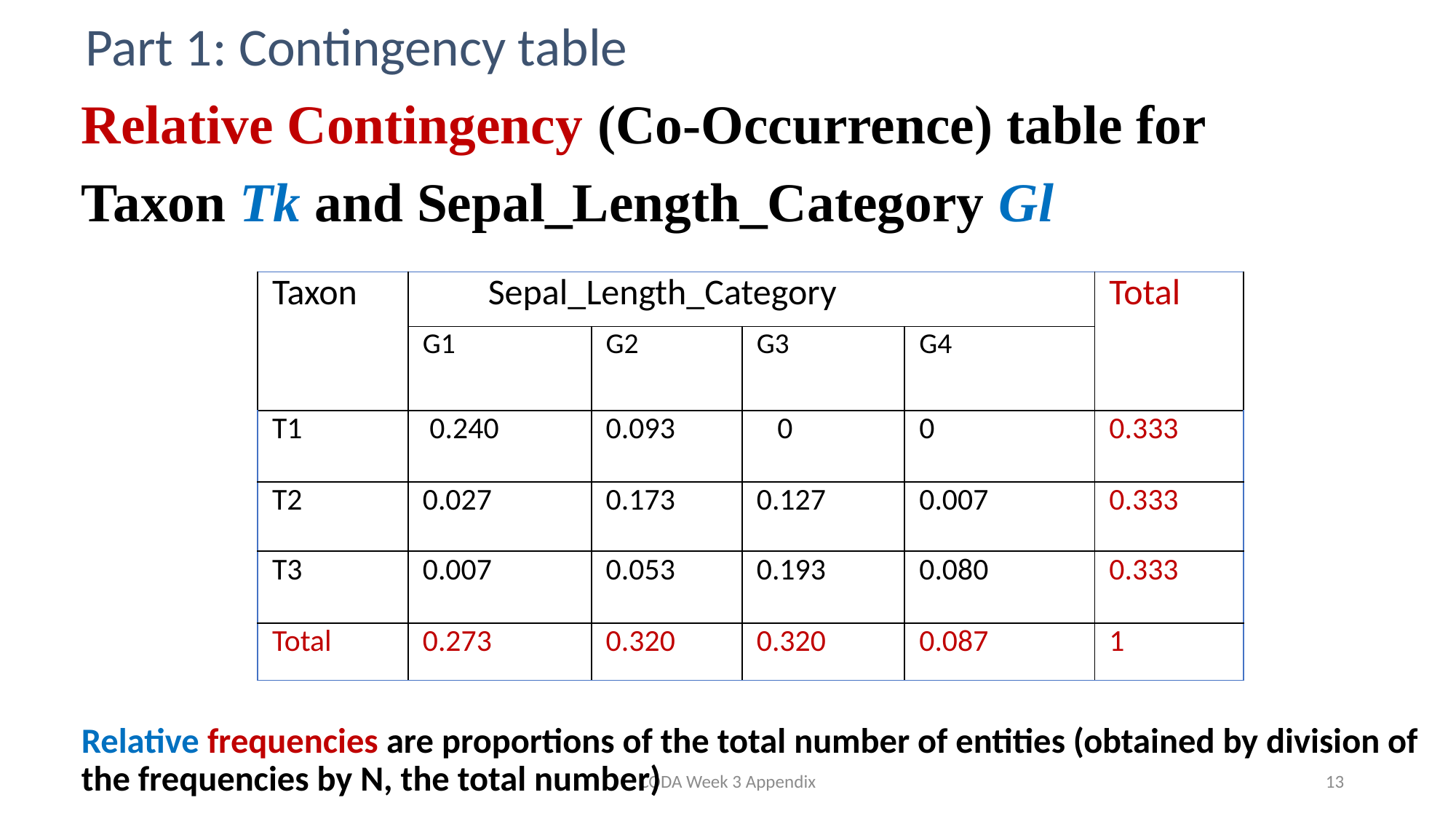

# Part 1: Contingency table
Relative Contingency (Co-Occurrence) table for
Taxon Tk and Sepal_Length_Category Gl

Relative frequencies are proportions of the total number of entities (obtained by division of the frequencies by N, the total number)
| Taxon | Sepal\_Length\_Category |  |  |  | Total |
| --- | --- | --- | --- | --- | --- |
|  | G1 | G2 | G3 | G4 |  |
| T1 | 0.240 | 0.093 | 0 | 0 | 0.333 |
| T2 | 0.027 | 0.173 | 0.127 | 0.007 | 0.333 |
| T3 | 0.007 | 0.053 | 0.193 | 0.080 | 0.333 |
| Total | 0.273 | 0.320 | 0.320 | 0.087 | 1 |
CODA Week 3 Appendix
13